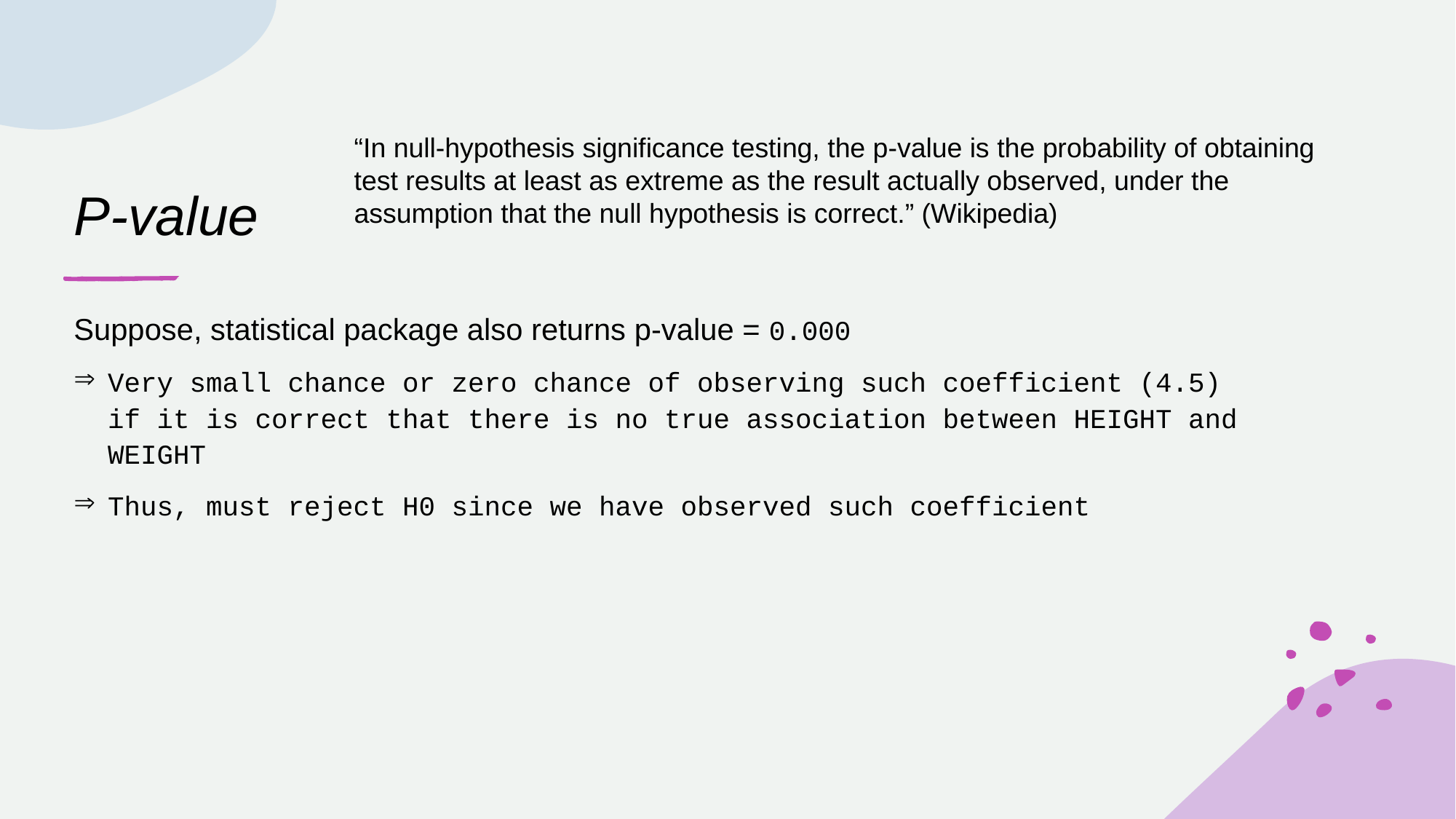

# P-value
“In null-hypothesis significance testing, the p-value is the probability of obtaining test results at least as extreme as the result actually observed, under the assumption that the null hypothesis is correct.” (Wikipedia)
Suppose, statistical package also returns p-value = 0.000
Very small chance or zero chance of observing such coefficient (4.5) if it is correct that there is no true association between HEIGHT and WEIGHT
Thus, must reject H0 since we have observed such coefficient